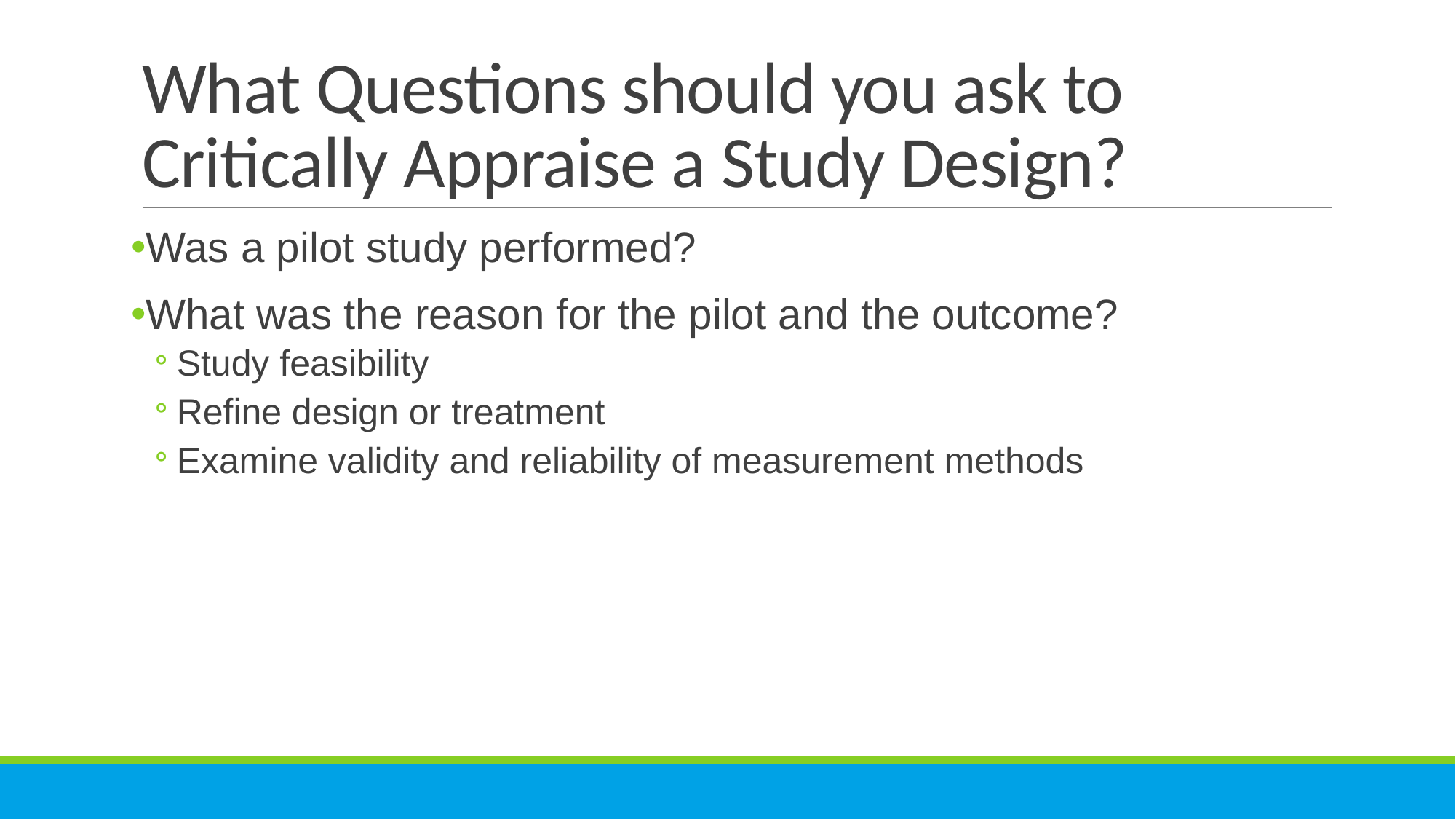

# What Questions should you ask to Critically Appraise a Study Design?
Was a pilot study performed?
What was the reason for the pilot and the outcome?
Study feasibility
Refine design or treatment
Examine validity and reliability of measurement methods